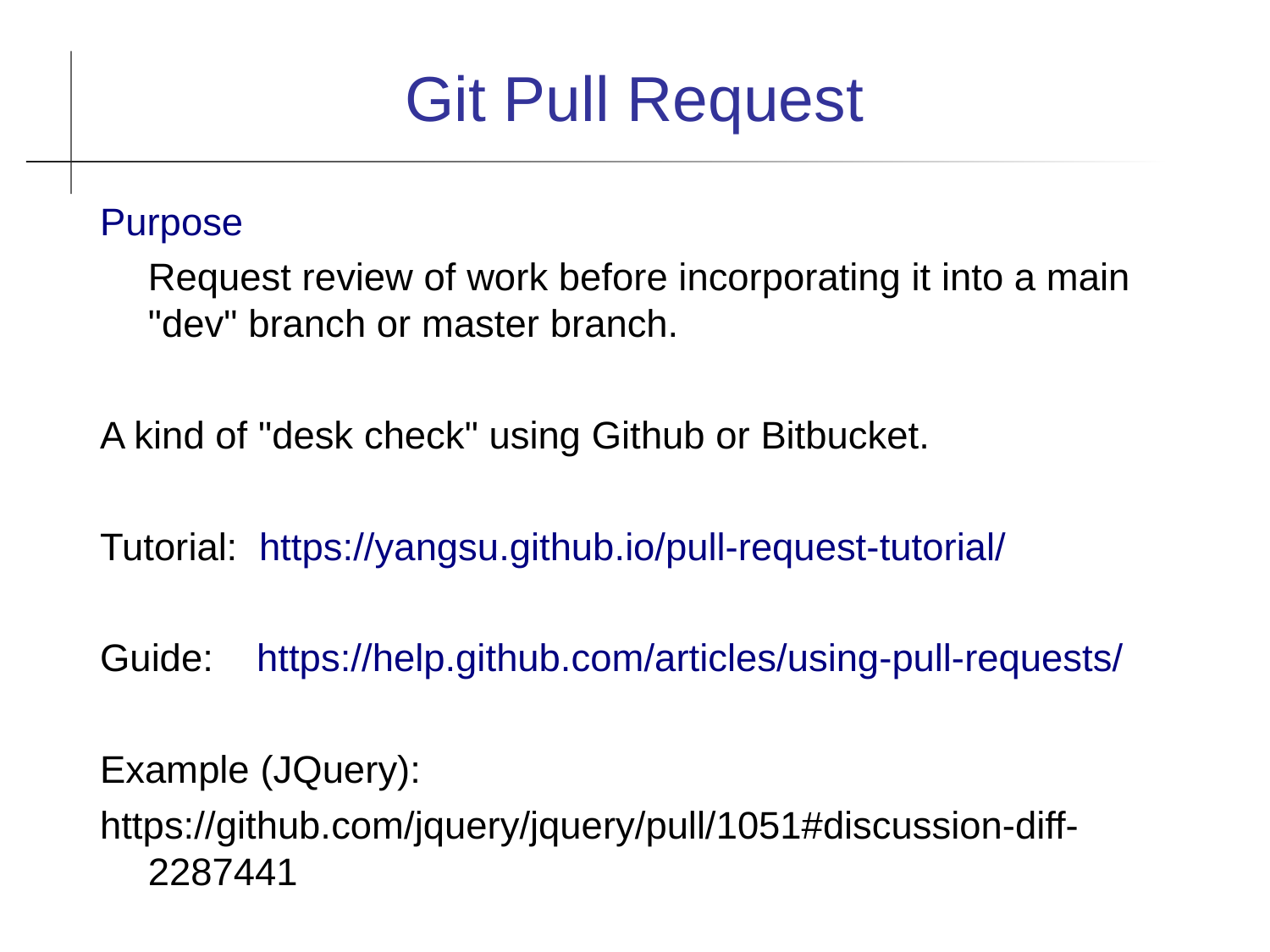

Git Pull Request
Purpose
  	Request review of work before incorporating it into a main "dev" branch or master branch.

A kind of "desk check" using Github or Bitbucket.

Tutorial:  https://yangsu.github.io/pull-request-tutorial/

Guide:    https://help.github.com/articles/using-pull-requests/

Example (JQuery):
https://github.com/jquery/jquery/pull/1051#discussion-diff-2287441